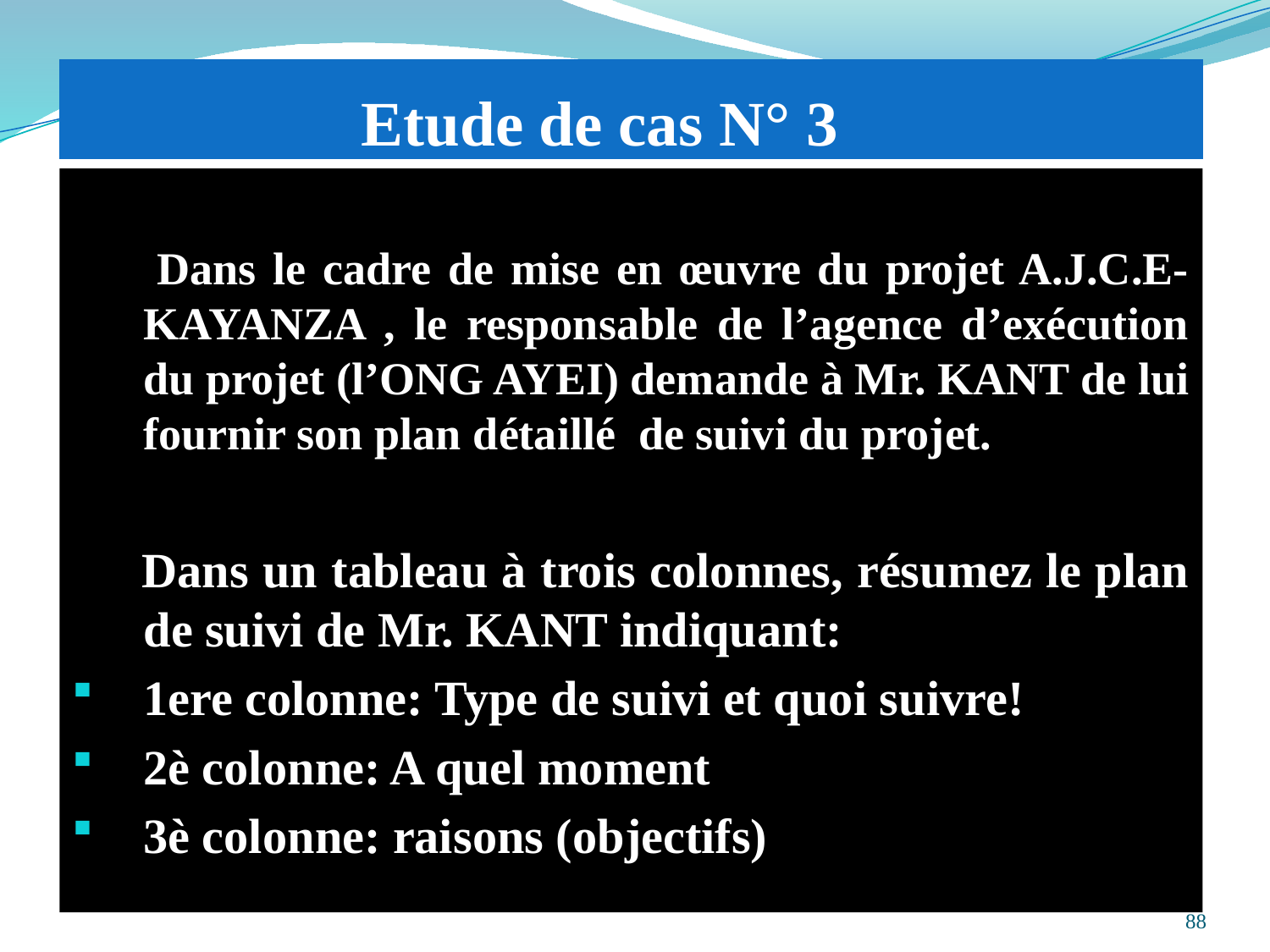

# Etude de cas N° 3

     Dans le cadre de mise en œuvre du projet A.J.C.E-KAYANZA , le responsable de l’agence d’exécution du projet (l’ONG AYEI) demande à Mr. KANT de lui fournir son plan détaillé  de suivi du projet.

     Dans un tableau à trois colonnes, résumez le plan de suivi de Mr. KANT indiquant:
1ere colonne: Type de suivi et quoi suivre!
2è colonne: A quel moment
3è colonne: raisons (objectifs)
88